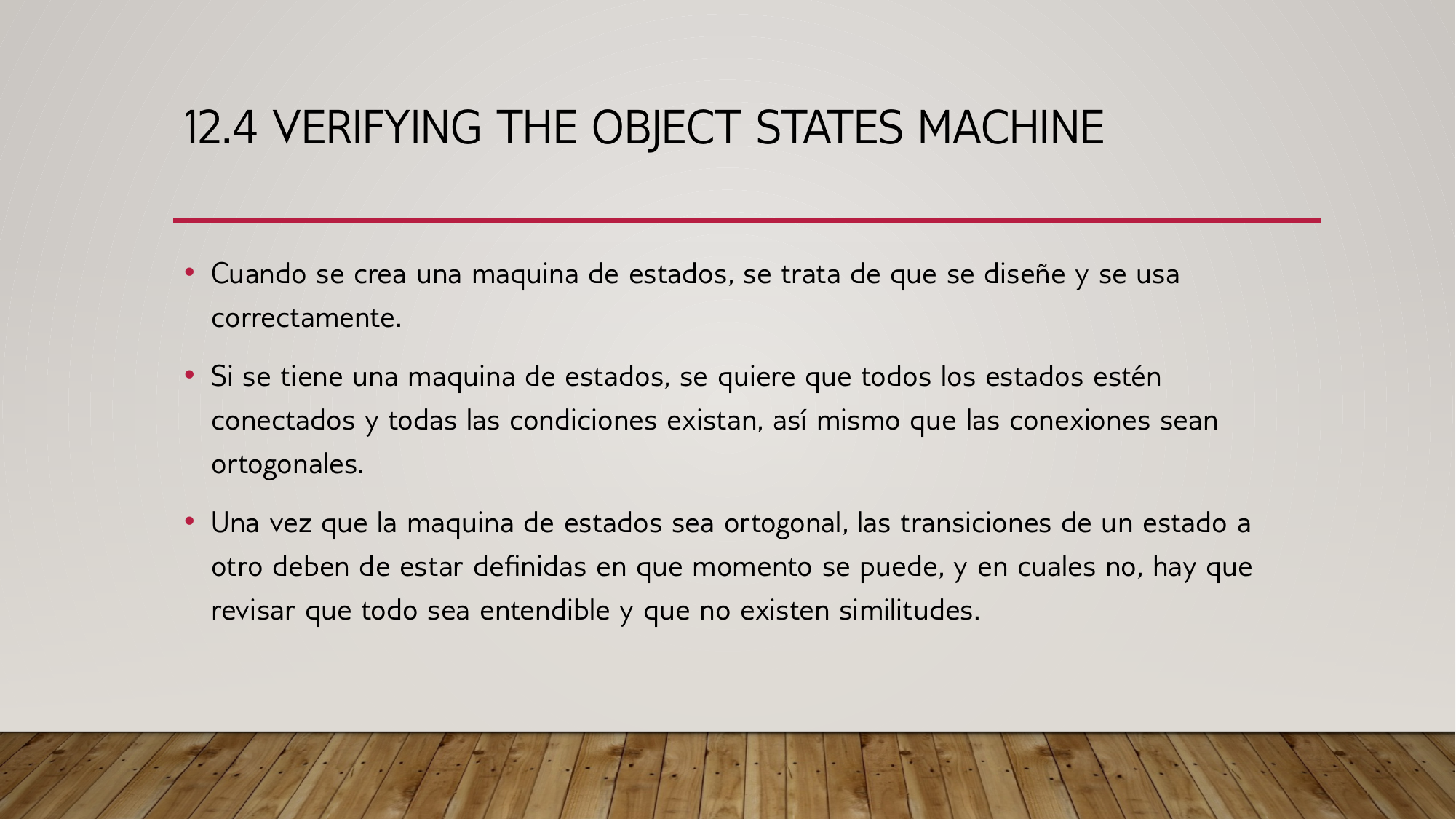

# 12.4 Verifying the object states machine
Cuando se crea una maquina de estados, se trata de que se diseñe y se usa correctamente.
Si se tiene una maquina de estados, se quiere que todos los estados estén conectados y todas las condiciones existan, así mismo que las conexiones sean ortogonales.
Una vez que la maquina de estados sea ortogonal, las transiciones de un estado a otro deben de estar definidas en que momento se puede, y en cuales no, hay que revisar que todo sea entendible y que no existen similitudes.